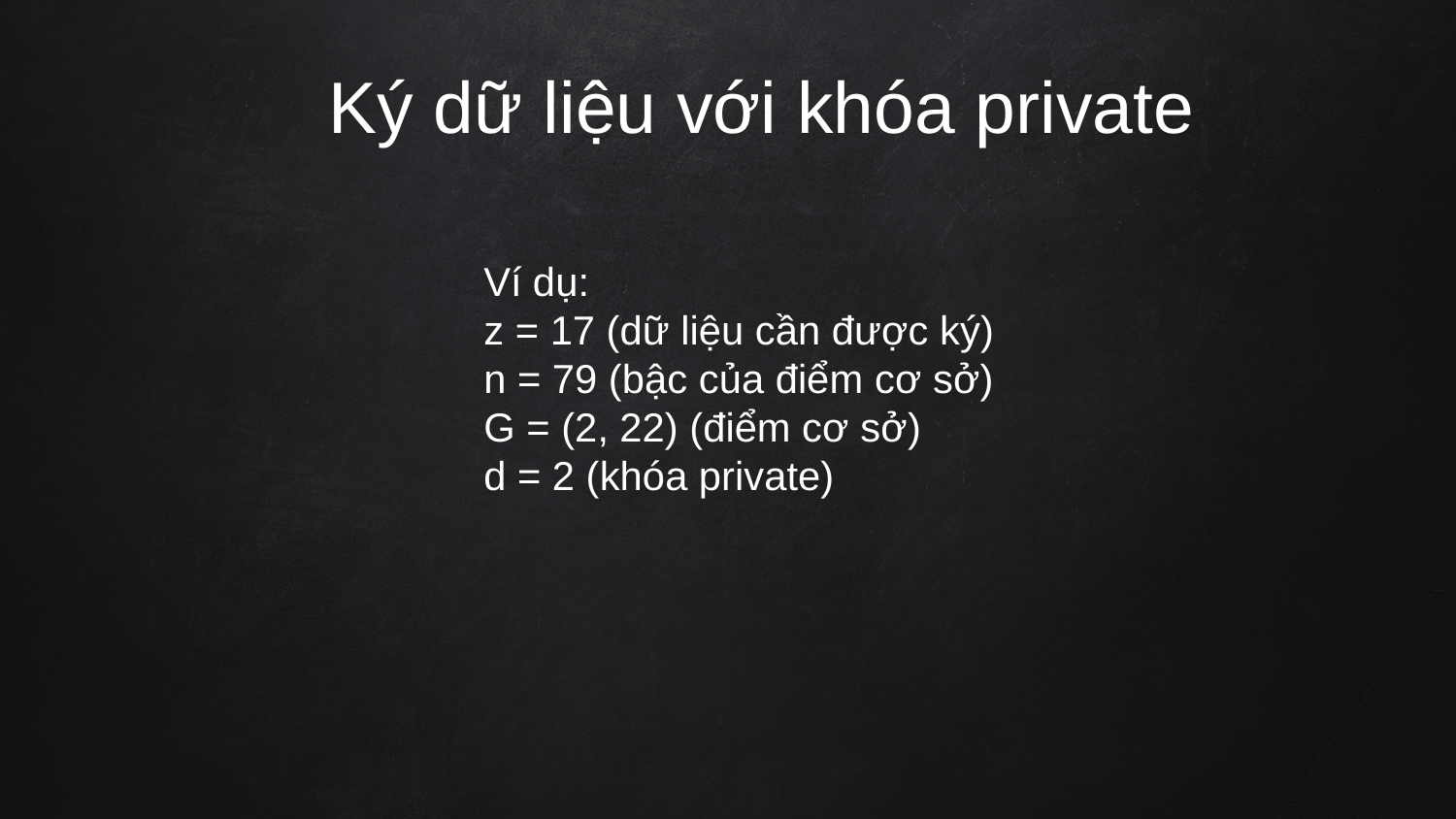

Ký dữ liệu với khóa private
Ví dụ:
z = 17 (dữ liệu cần được ký)
n = 79 (bậc của điểm cơ sở)
G = (2, 22) (điểm cơ sở)
d = 2 (khóa private)